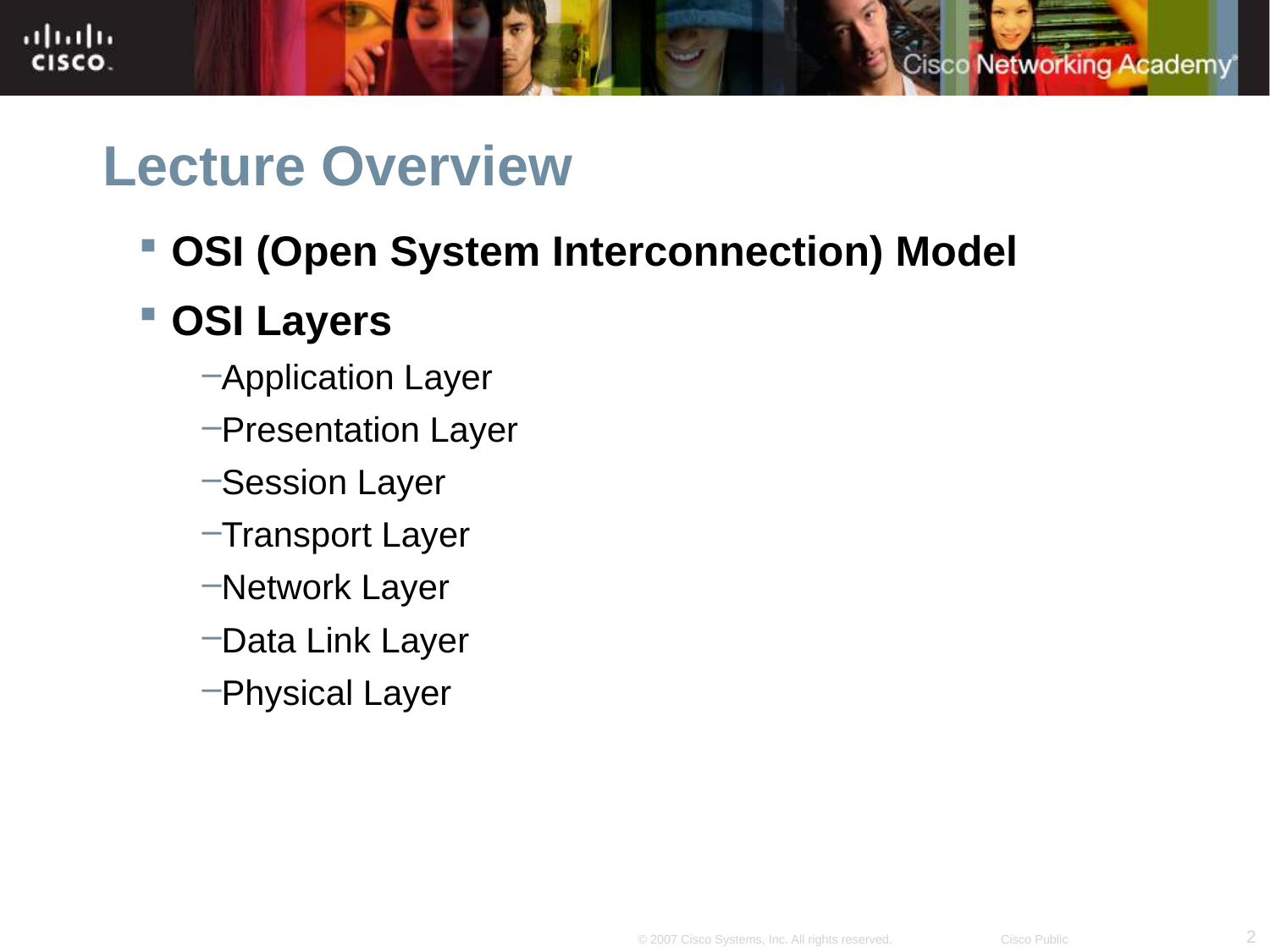

# Lecture Overview
OSI (Open System Interconnection) Model
OSI Layers
Application Layer
Presentation Layer
Session Layer
Transport Layer
Network Layer
Data Link Layer
Physical Layer